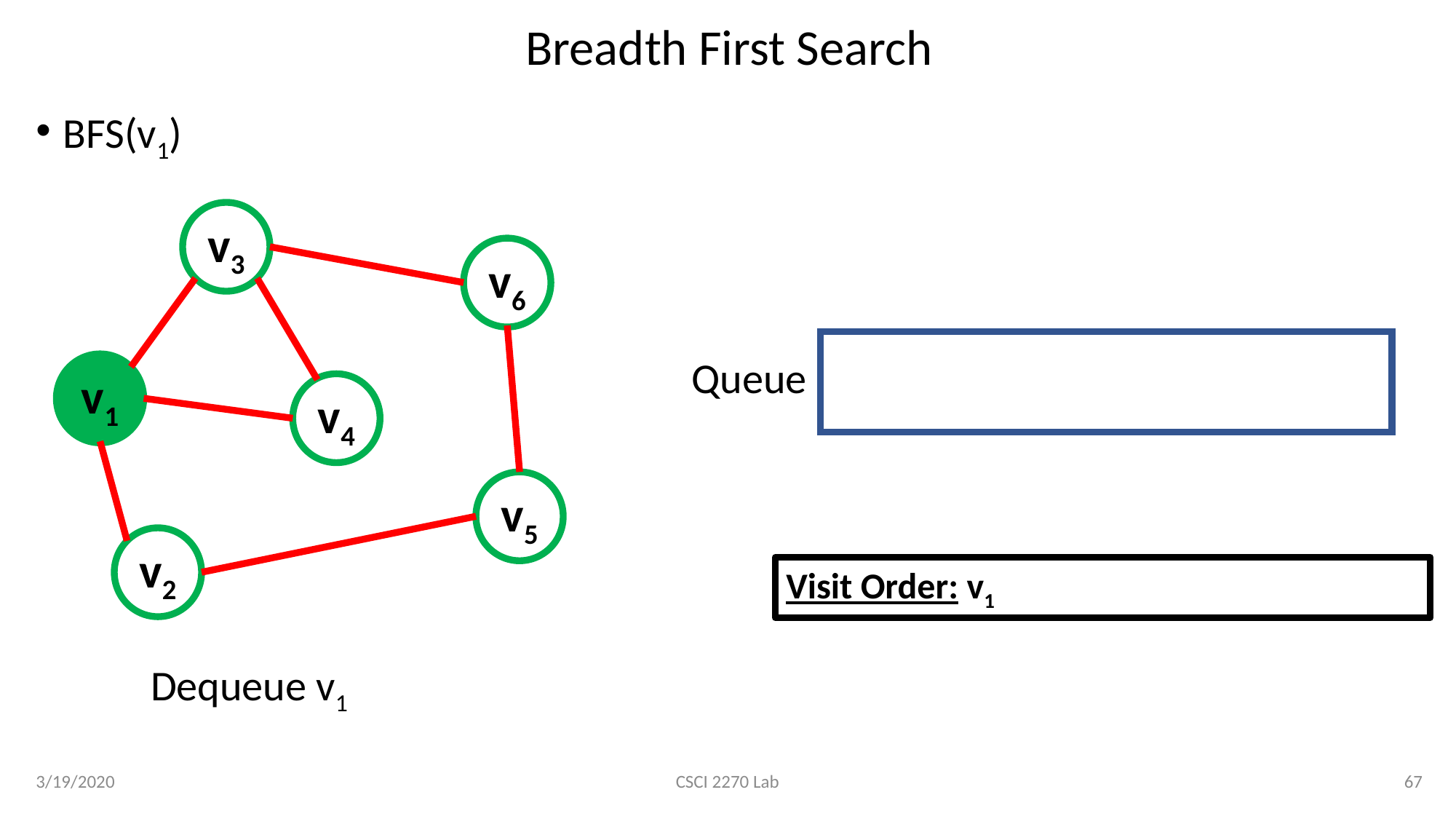

# Breadth First Search
BFS(v1)
v3
v6
v1
v4
v5
v2

Queue
Visit Order: v1
Dequeue v1
3/19/2020
67
CSCI 2270 Lab